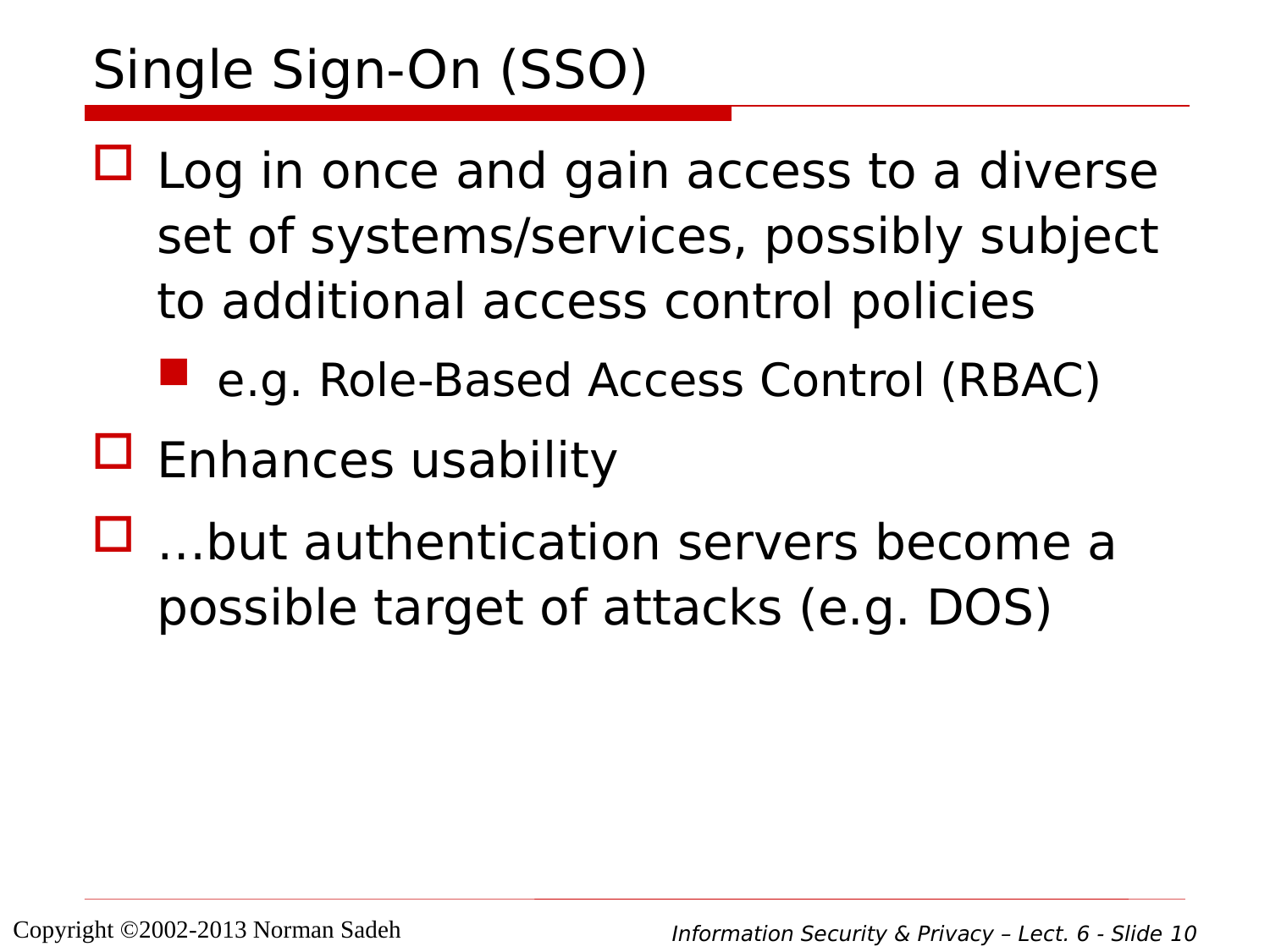

# Single Sign-On (SSO)
Log in once and gain access to a diverse set of systems/services, possibly subject to additional access control policies
e.g. Role-Based Access Control (RBAC)
Enhances usability
…but authentication servers become a possible target of attacks (e.g. DOS)